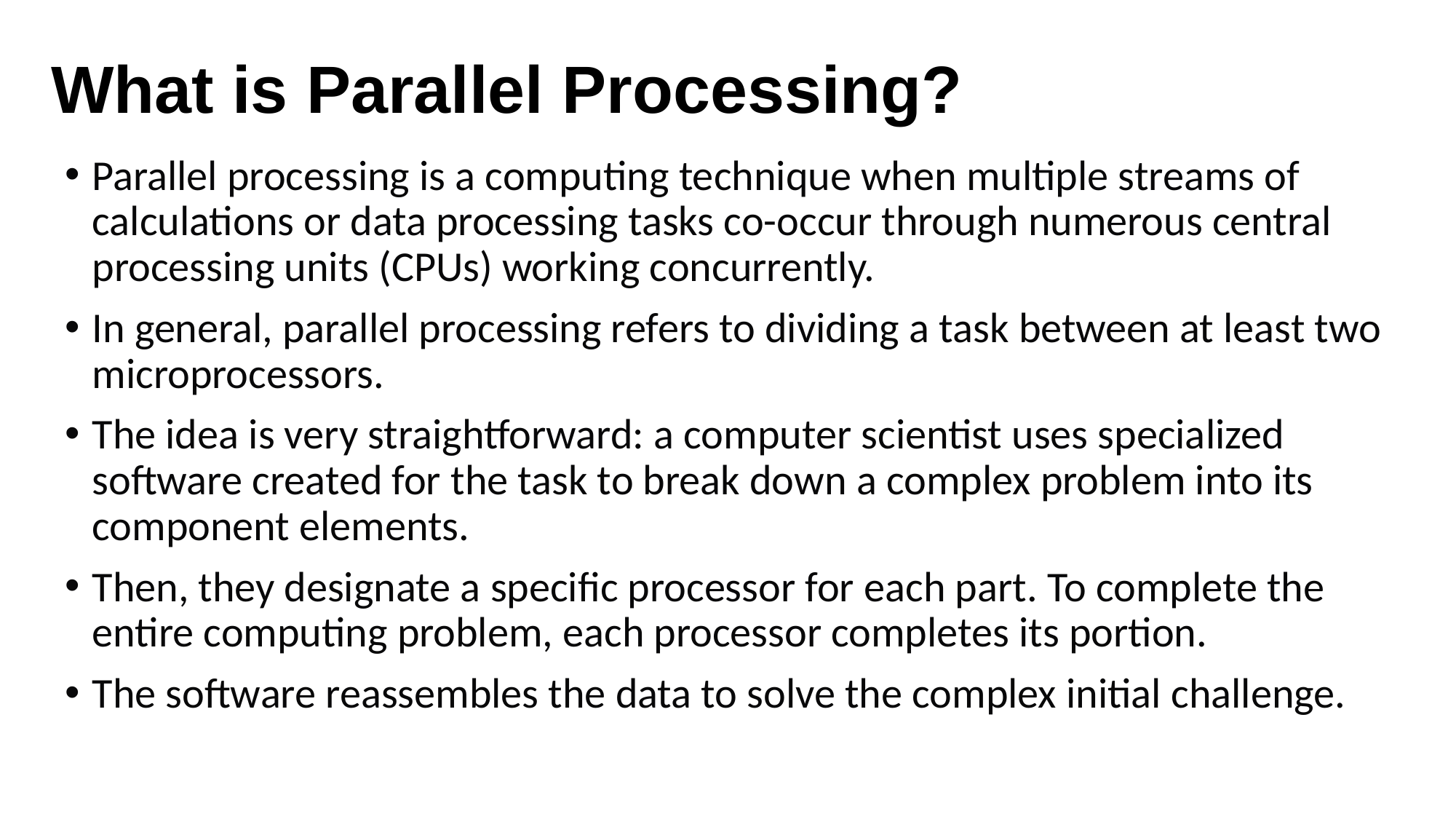

# What is Parallel Processing?
Parallel processing is a computing technique when multiple streams of calculations or data processing tasks co-occur through numerous central processing units (CPUs) working concurrently.
In general, parallel processing refers to dividing a task between at least two microprocessors.
The idea is very straightforward: a computer scientist uses specialized software created for the task to break down a complex problem into its component elements.
Then, they designate a specific processor for each part. To complete the entire computing problem, each processor completes its portion.
The software reassembles the data to solve the complex initial challenge.